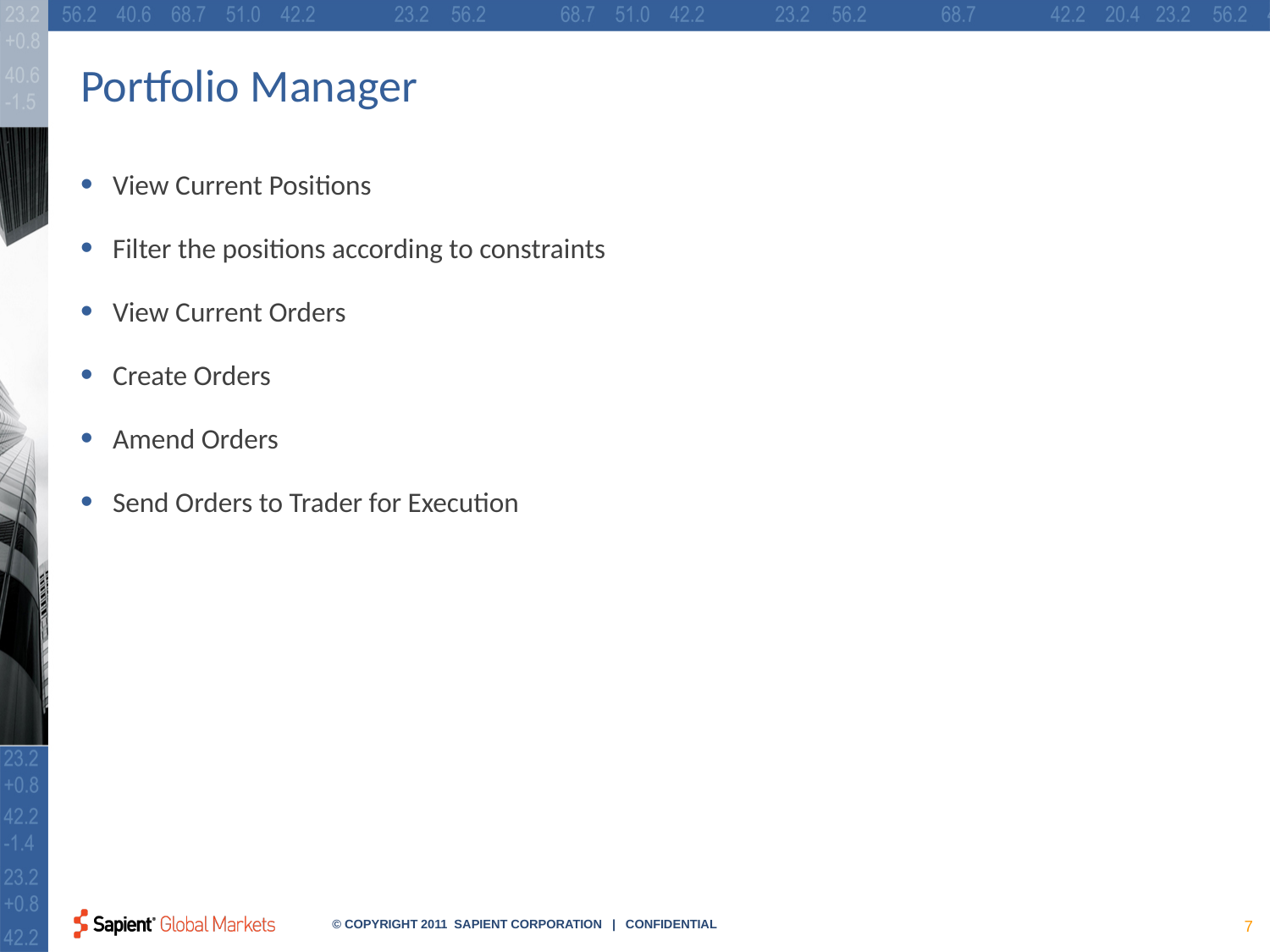

# Portfolio Manager

View Current Positions

Filter the positions according to constraints

View Current Orders

Create Orders

Amend Orders

Send Orders to Trader for Execution